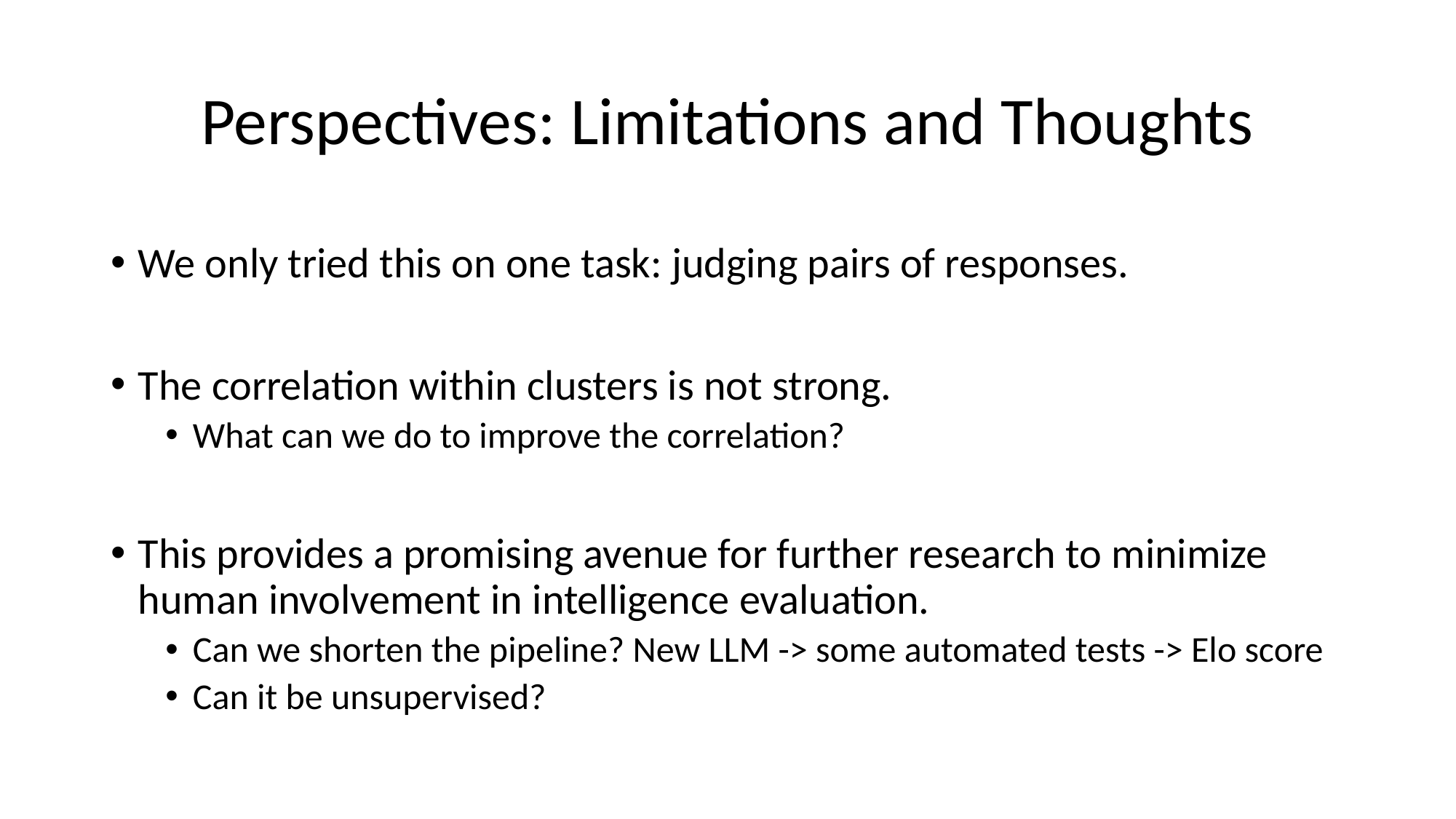

# Perspectives: Limitations and Thoughts
We only tried this on one task: judging pairs of responses.

The correlation within clusters is not strong.
What can we do to improve the correlation?

This provides a promising avenue for further research to minimize human involvement in intelligence evaluation.
Can we shorten the pipeline? New LLM -> some automated tests -> Elo score
Can it be unsupervised?